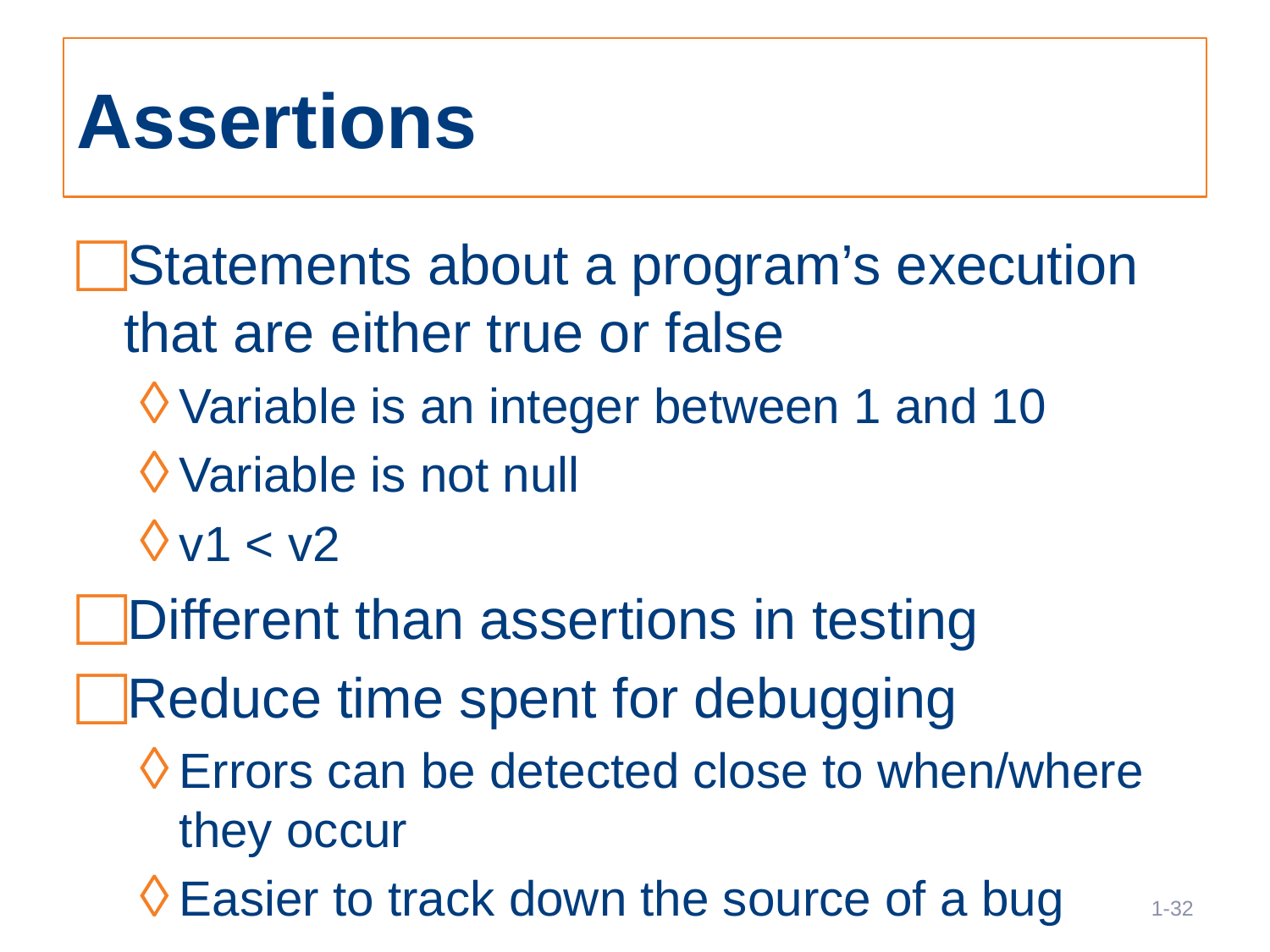

# Assertions
Statements about a program’s execution that are either true or false
Variable is an integer between 1 and 10
Variable is not null
v1 < v2
Different than assertions in testing
Reduce time spent for debugging
Errors can be detected close to when/where they occur
Easier to track down the source of a bug

32